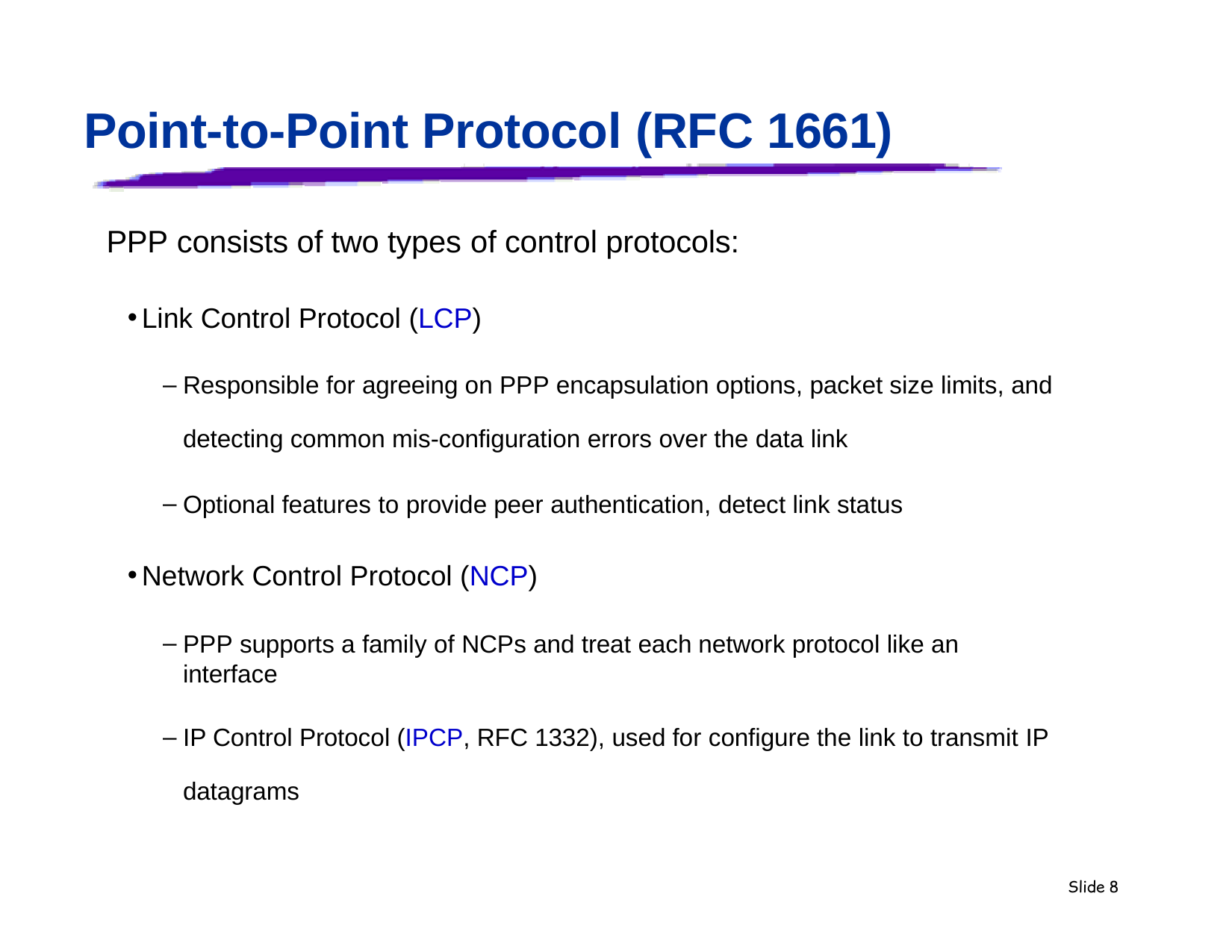

# Point-to-Point Protocol (RFC 1661)

PPP consists of two types of control protocols:

Link Control Protocol (LCP)
Responsible for agreeing on PPP encapsulation options, packet size limits, and detecting common mis-configuration errors over the data link

Optional features to provide peer authentication, detect link status

Network Control Protocol (NCP)

PPP supports a family of NCPs and treat each network protocol like an interface
IP Control Protocol (IPCP, RFC 1332), used for configure the link to transmit IP datagrams
Slide 8